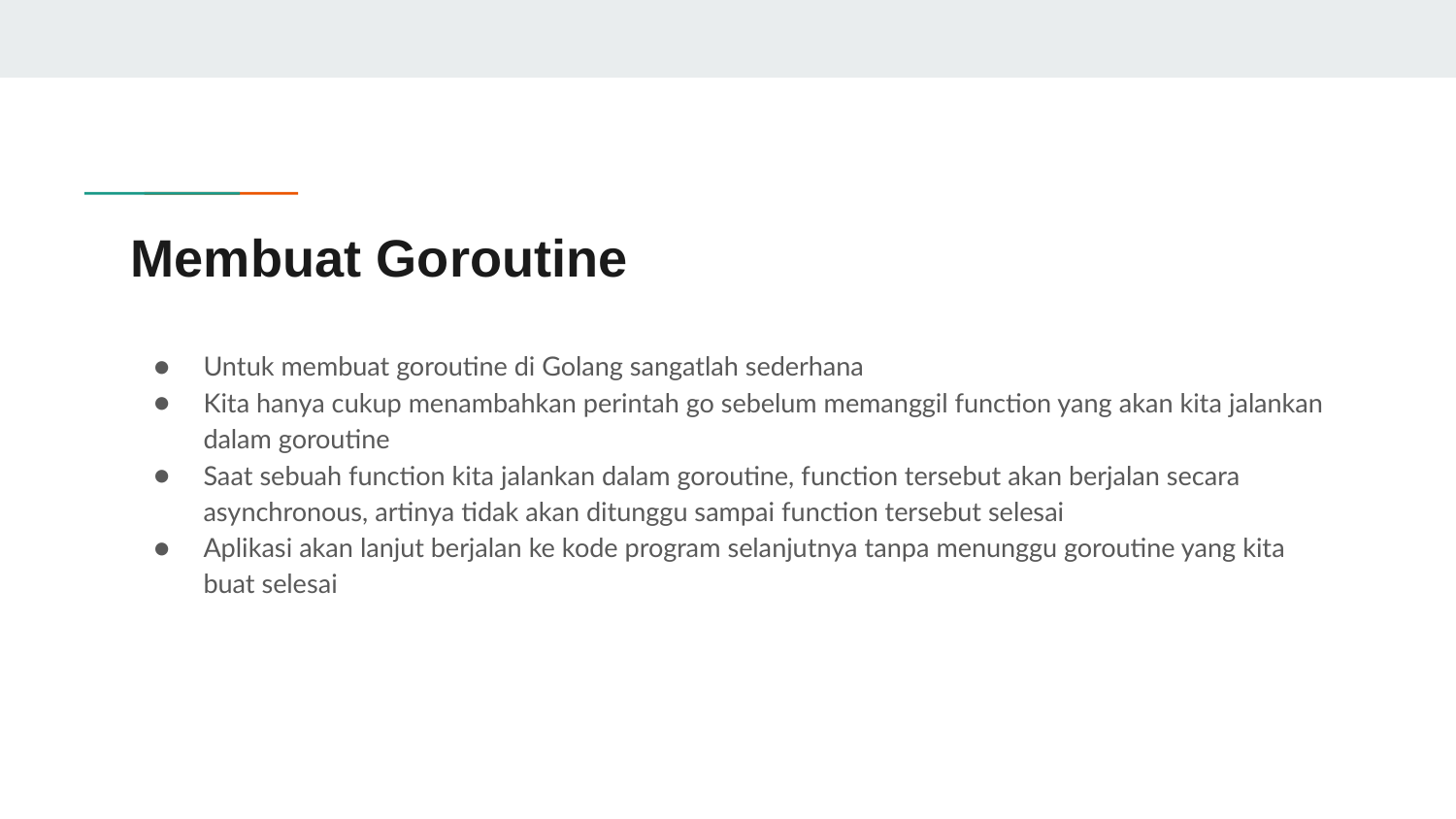

# Membuat Goroutine
Untuk membuat goroutine di Golang sangatlah sederhana
Kita hanya cukup menambahkan perintah go sebelum memanggil function yang akan kita jalankan dalam goroutine
Saat sebuah function kita jalankan dalam goroutine, function tersebut akan berjalan secara asynchronous, artinya tidak akan ditunggu sampai function tersebut selesai
Aplikasi akan lanjut berjalan ke kode program selanjutnya tanpa menunggu goroutine yang kita buat selesai